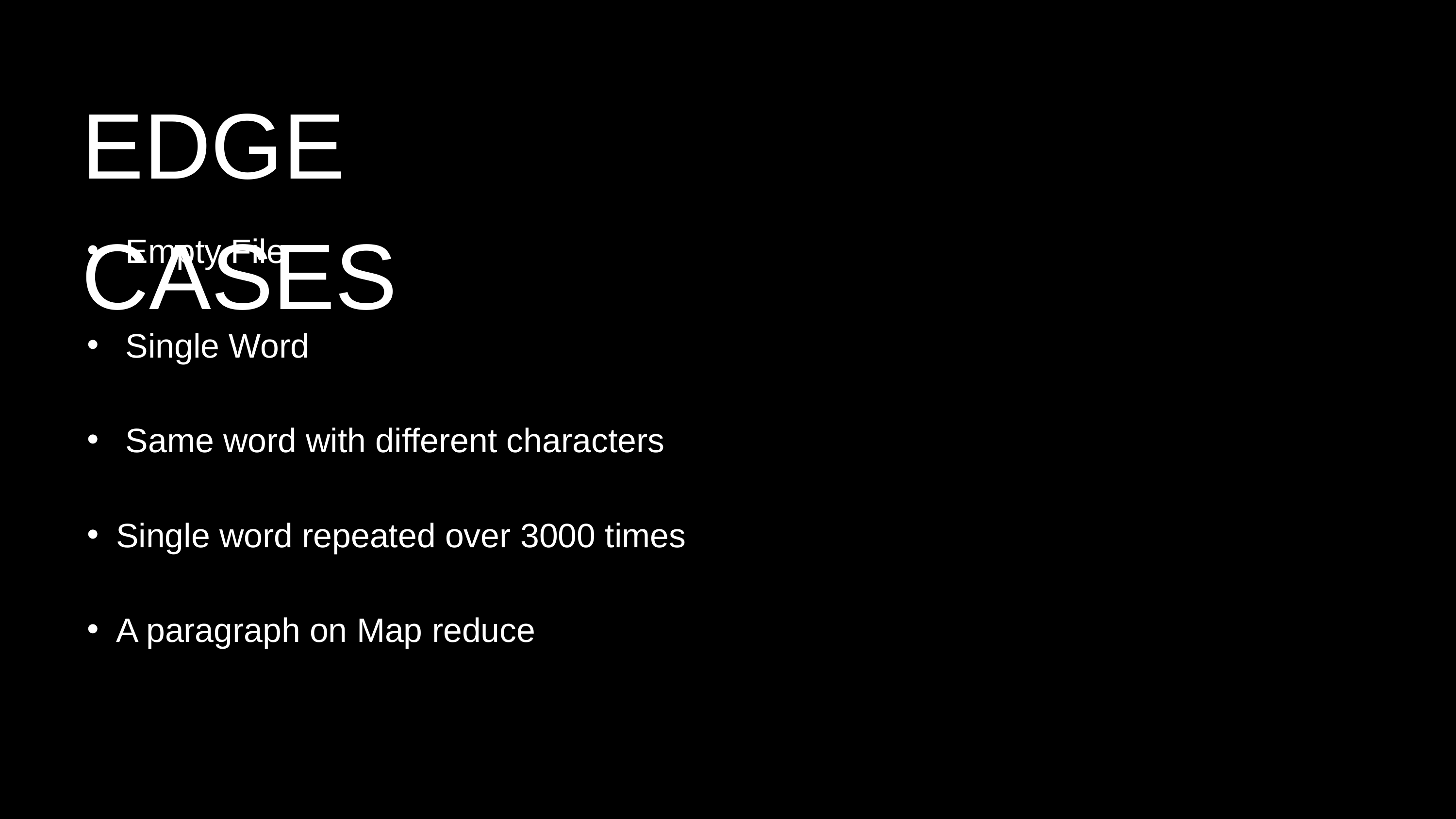

EDGE CASES

 Empty File

 Single Word

 Same word with different characters

Single word repeated over 3000 times

A paragraph on Map reduce